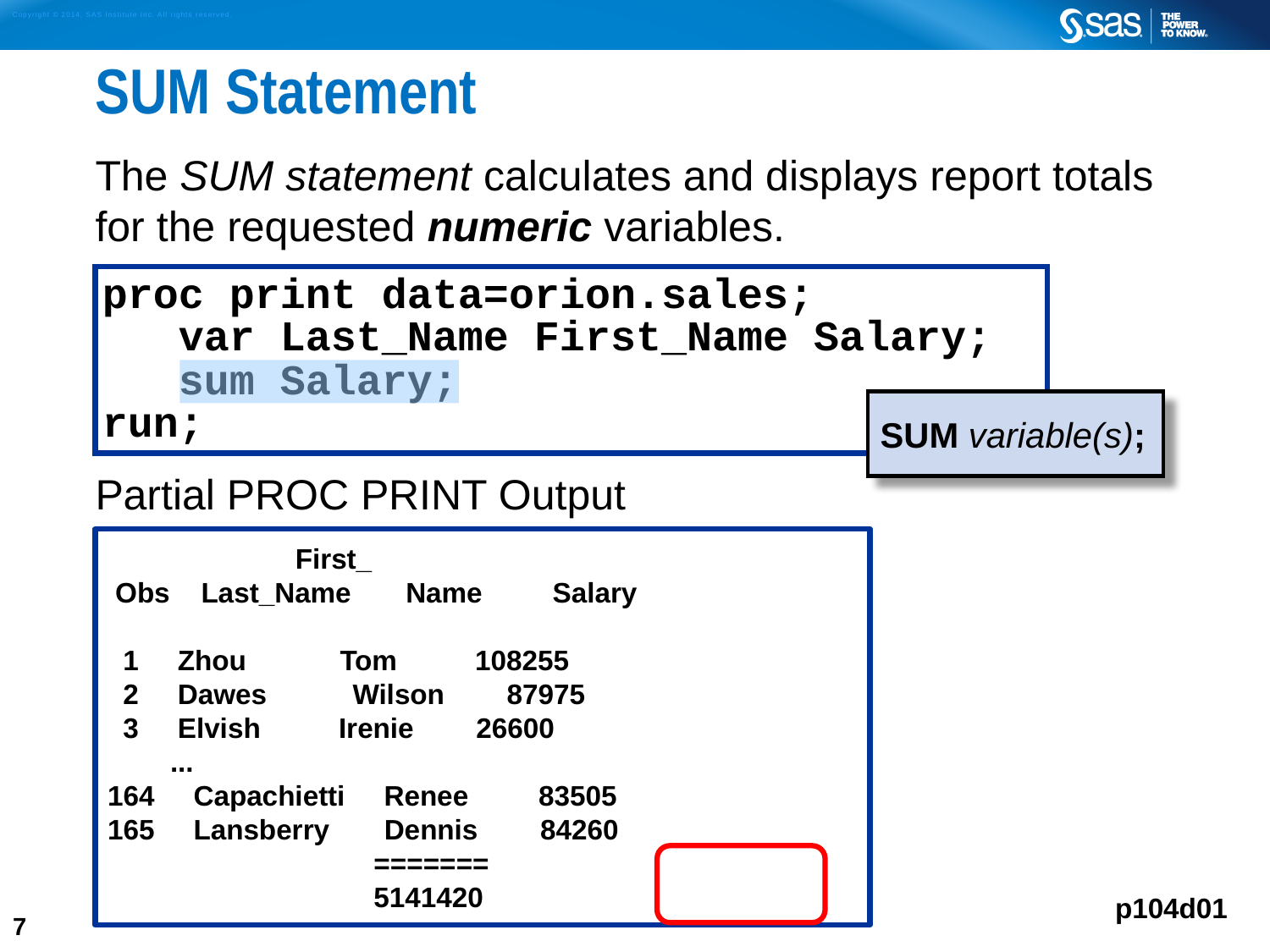

# SUM Statement
The SUM statement calculates and displays report totals for the requested numeric variables.

Partial PROC PRINT Output

proc print data=orion.sales;
   var Last_Name First_Name Salary;
   sum Salary;
run;

SUM variable(s);
                        First_
 Obs    Last_Name       Name         Salary

  1     Zhou            Tom          108255
  2     Dawes           Wilson        87975
  3     Elvish          Irenie        26600
        ...
164     Capachietti     Renee         83505
165     Lansberry       Dennis        84260
                                  =======
                                  5141420

p104d01